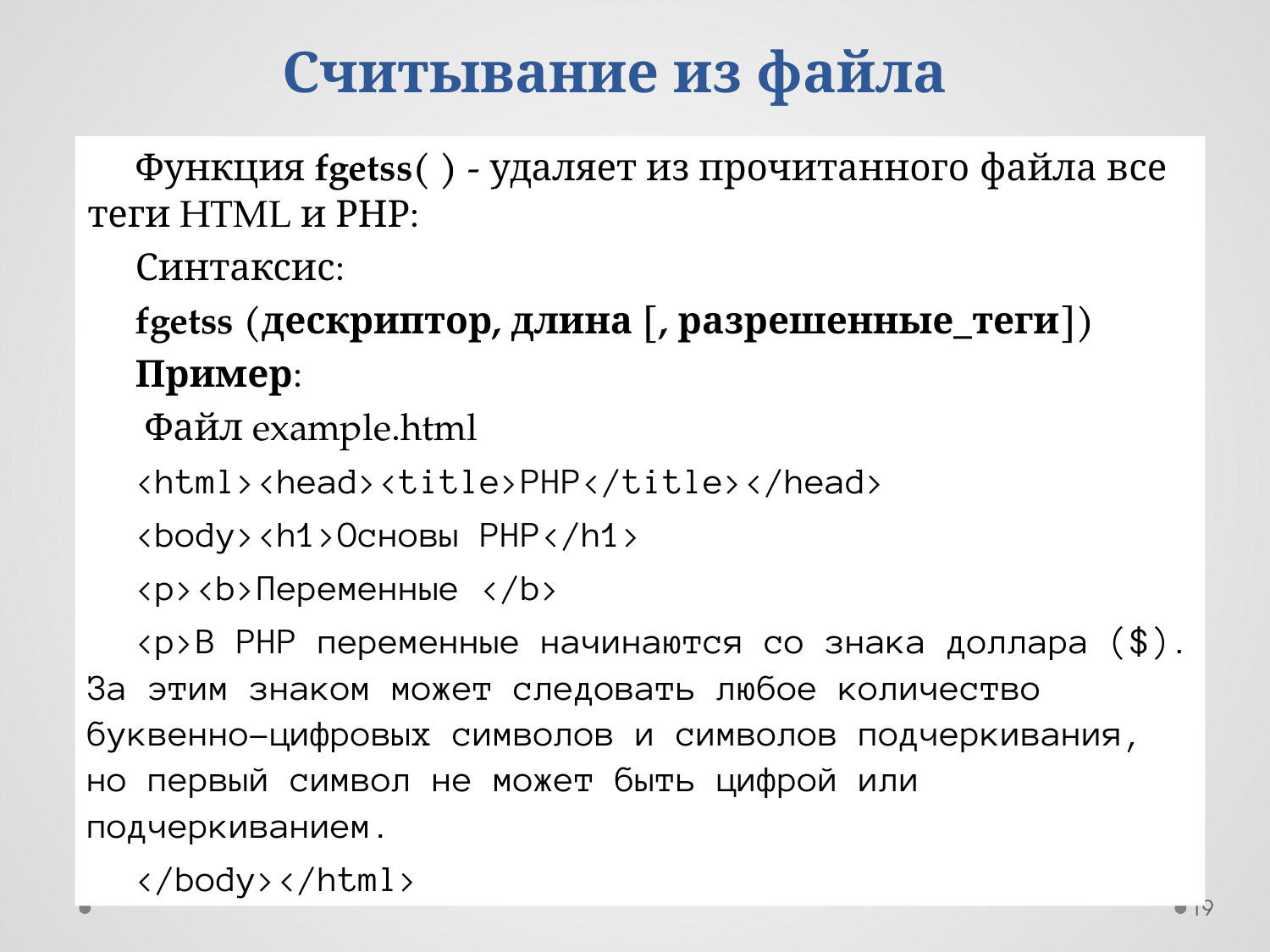

Считывание из файла
Функция fgetss( )‏ - удаляет из прочитанного файла все теги HTML и РНР:
Синтаксис:
fgetss (дескриптор, длина [, разрешенные_теги])‏
Пример:
 Файл example.html
<html><head><title>PHP</title></head>
<body><h1>Основы PHP</h1>
<p><b>Переменные </b>
<p>В РНР переменные начинаются со знака доллара ($). За этим знаком может следовать любое количество буквенно-цифровых символов и символов подчеркивания, но первый символ не может быть цифрой или подчеркиванием.
</body></html>
19